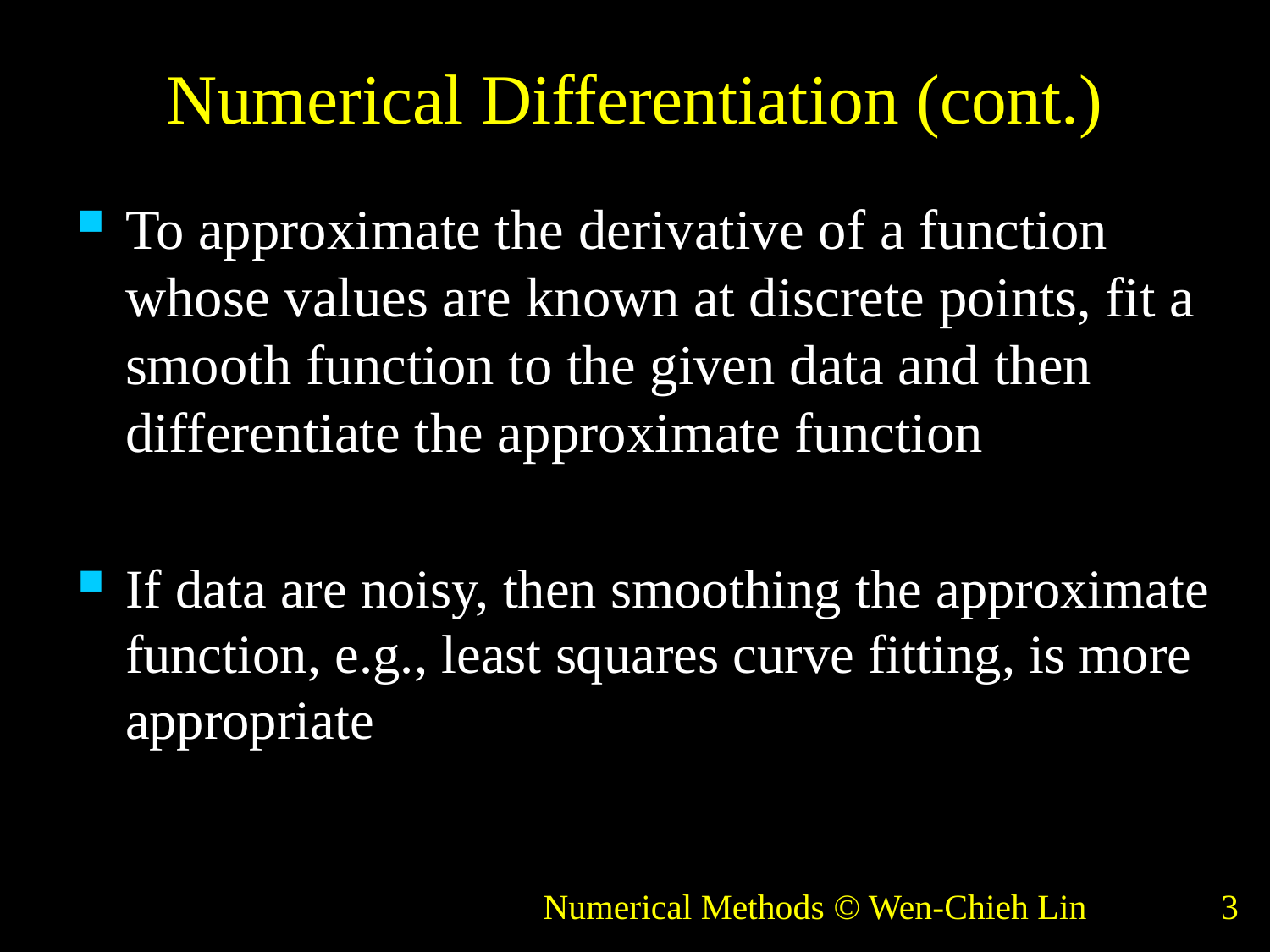

# Numerical Differentiation (cont.)
To approximate the derivative of a function whose values are known at discrete points, fit a smooth function to the given data and then differentiate the approximate function

If data are noisy, then smoothing the approximate function, e.g., least squares curve fitting, is more appropriate
Numerical Methods © Wen-Chieh Lin
3